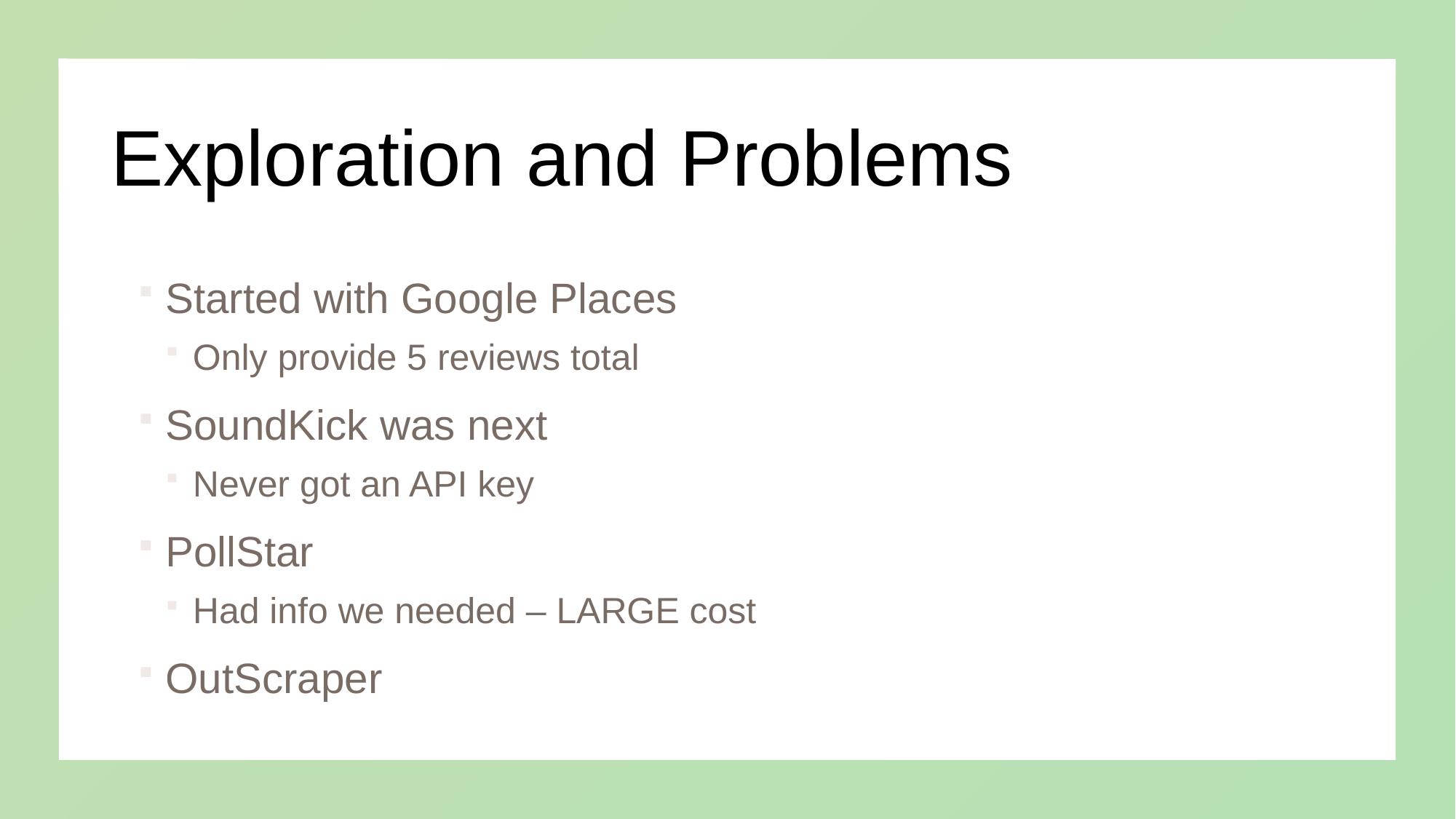

# Exploration and Problems
Started with Google Places
Only provide 5 reviews total
SoundKick was next
Never got an API key
PollStar
Had info we needed – LARGE cost
OutScraper